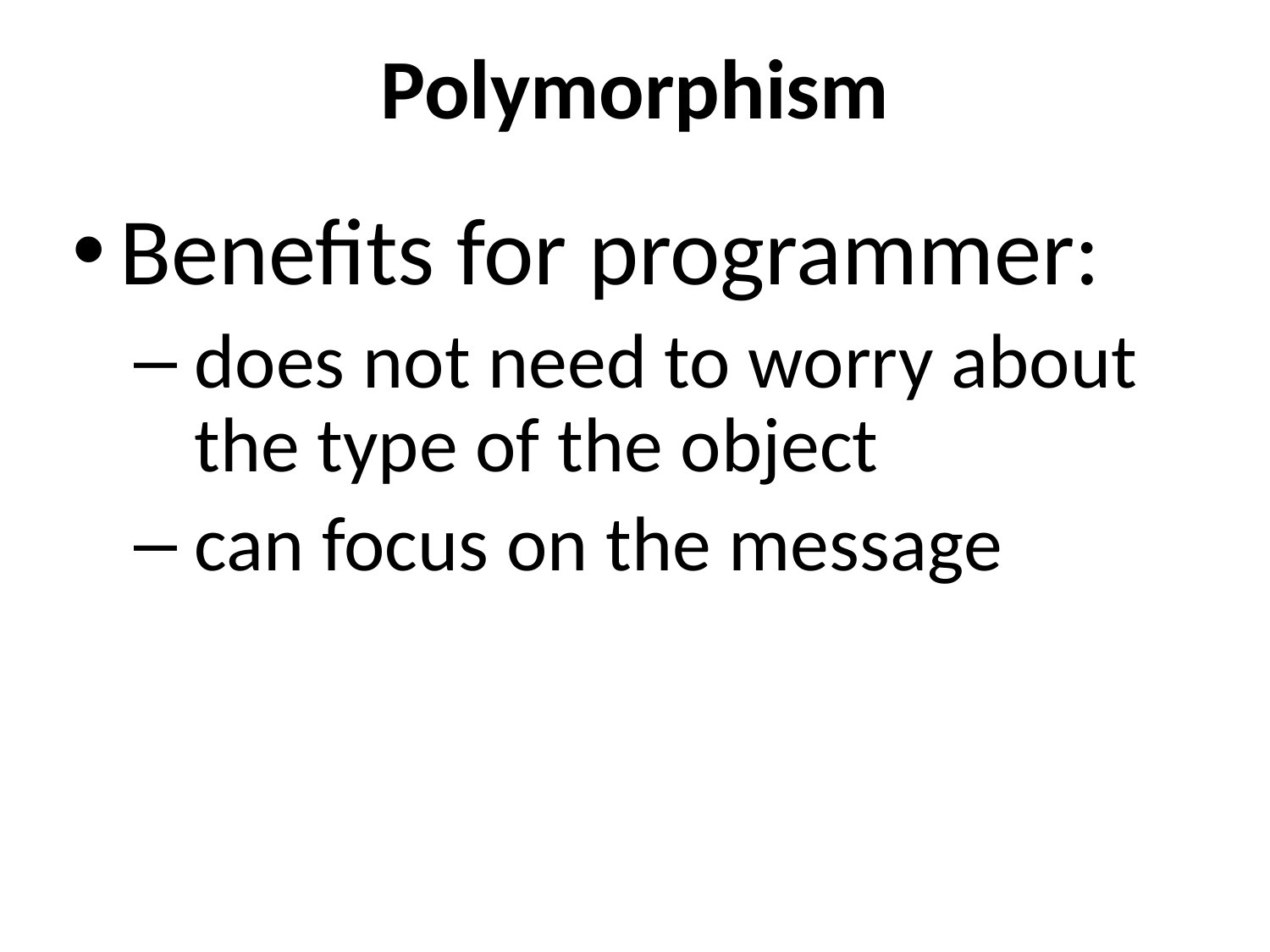

# Polymorphism
Benefits for programmer:
does not need to worry about the type of the object
can focus on the message